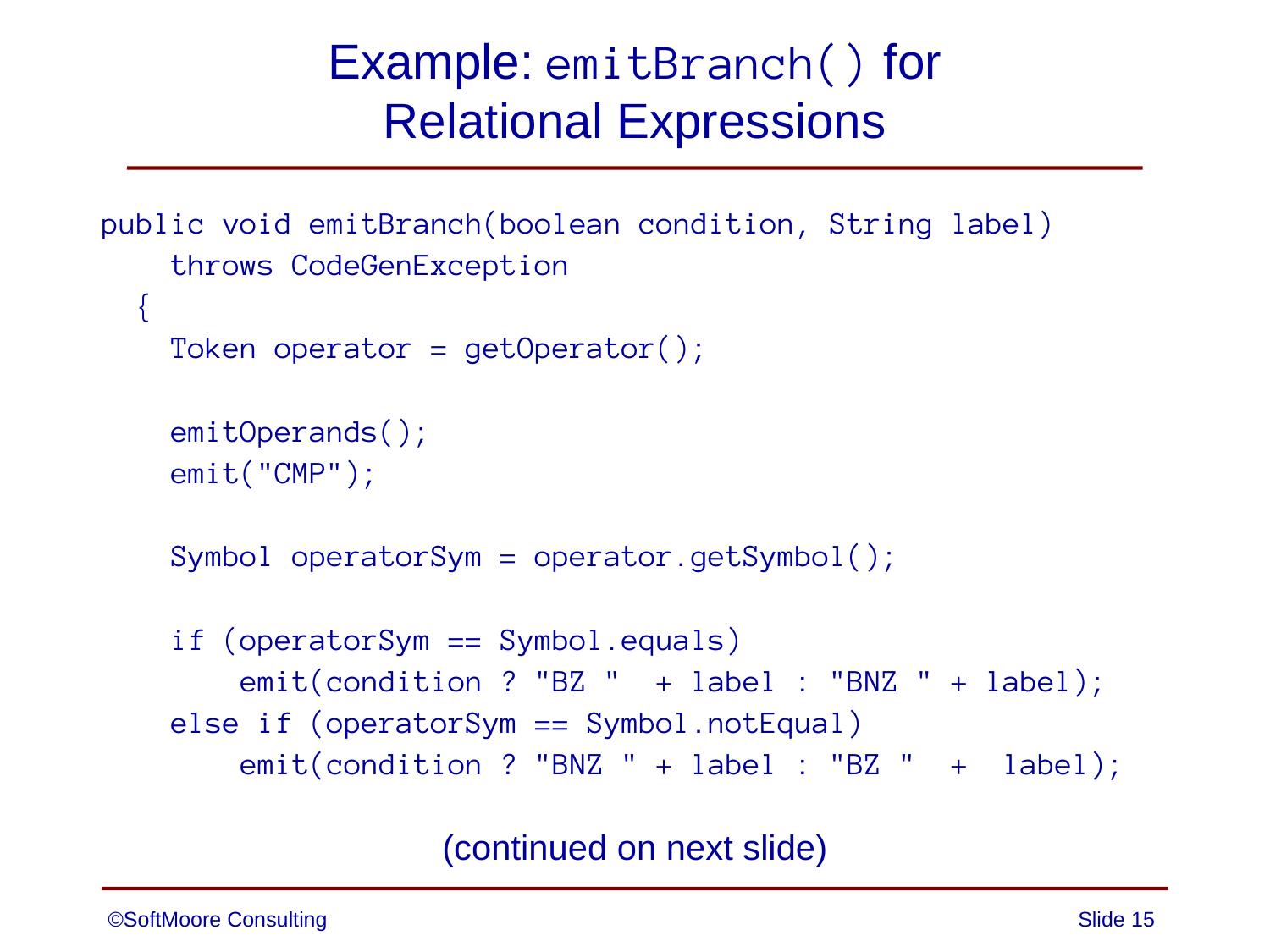

# Example: emitBranch() for Relational Expressions
public void emitBranch(boolean condition, String label)
    throws CodeGenException
  {
    Token operator = getOperator();

    emitOperands();
    emit("CMP");

    Symbol operatorSym = operator.getSymbol();

    if (operatorSym == Symbol.equals)
        emit(condition ? "BZ "  + label : "BNZ " + label);
    else if (operatorSym == Symbol.notEqual)
        emit(condition ? "BNZ " + label : "BZ "  +  label);

(continued on next slide)
©SoftMoore Consulting
Slide 15